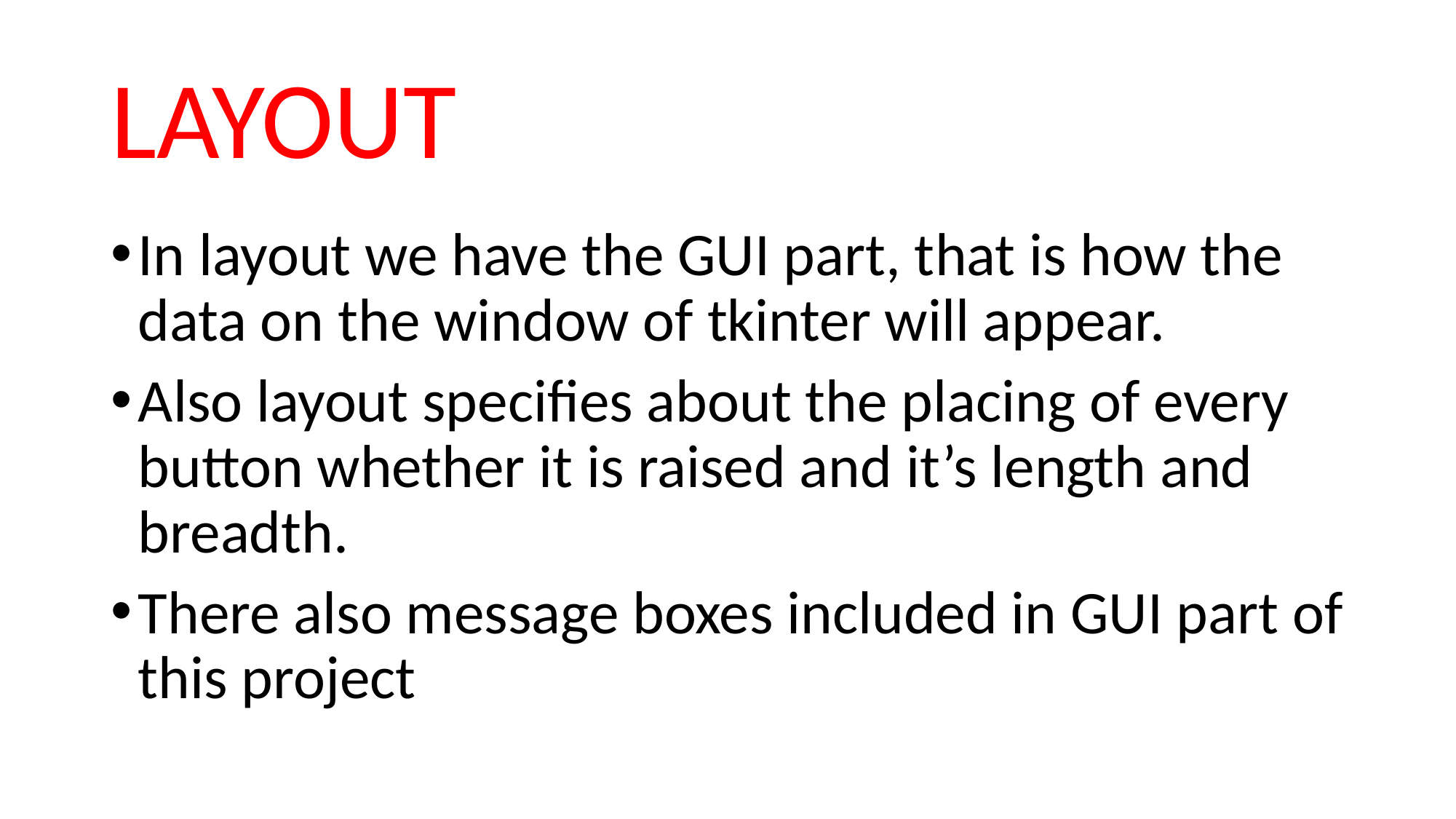

# LAYOUT
In layout we have the GUI part, that is how the data on the window of tkinter will appear.
Also layout specifies about the placing of every button whether it is raised and it’s length and breadth.
There also message boxes included in GUI part of this project